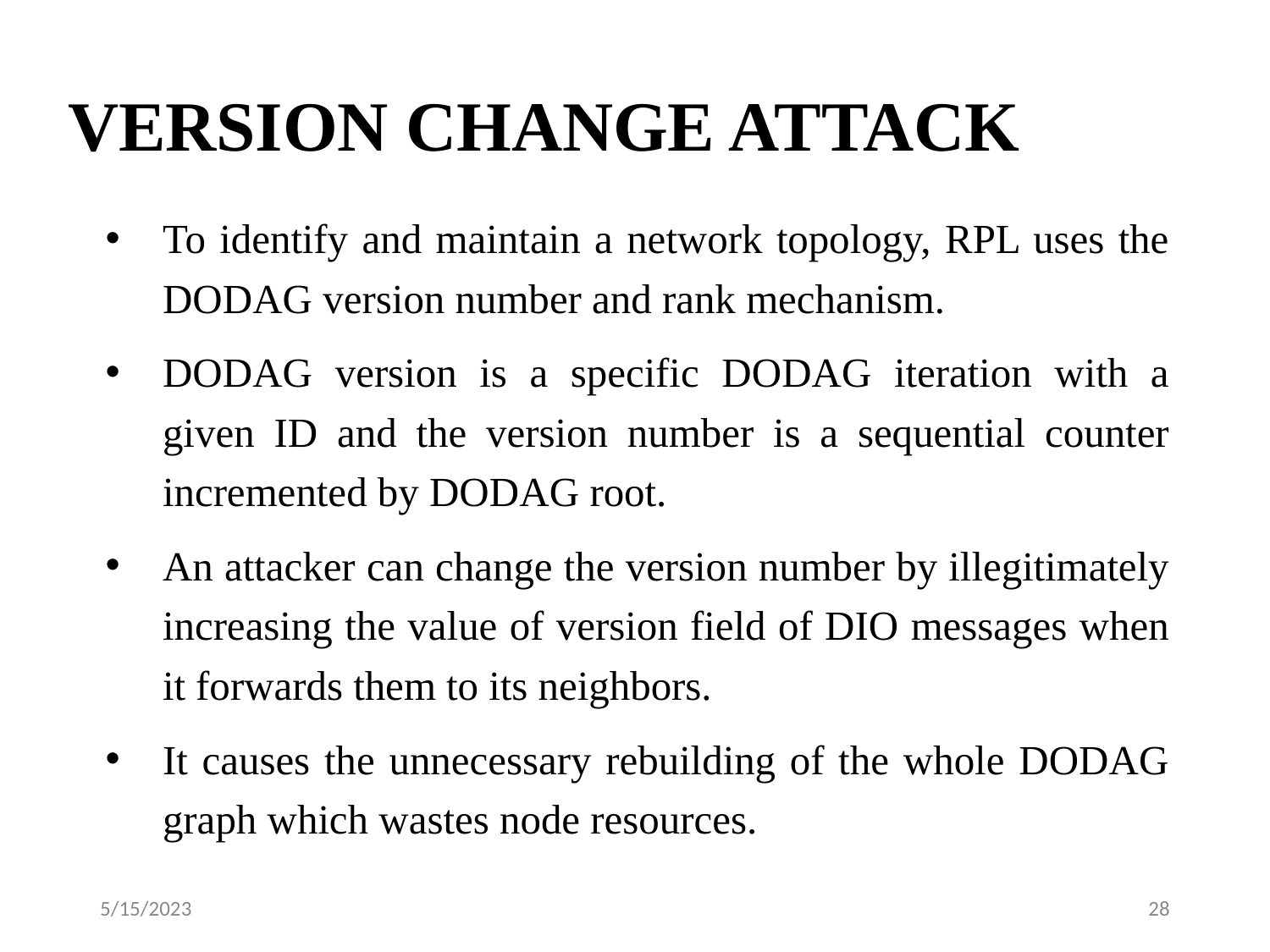

# VERSION CHANGE ATTACK
To identify and maintain a network topology, RPL uses the DODAG version number and rank mechanism.
DODAG version is a specific DODAG iteration with a given ID and the version number is a sequential counter incremented by DODAG root.
An attacker can change the version number by illegitimately increasing the value of version field of DIO messages when it forwards them to its neighbors.
It causes the unnecessary rebuilding of the whole DODAG graph which wastes node resources.
5/15/2023
28